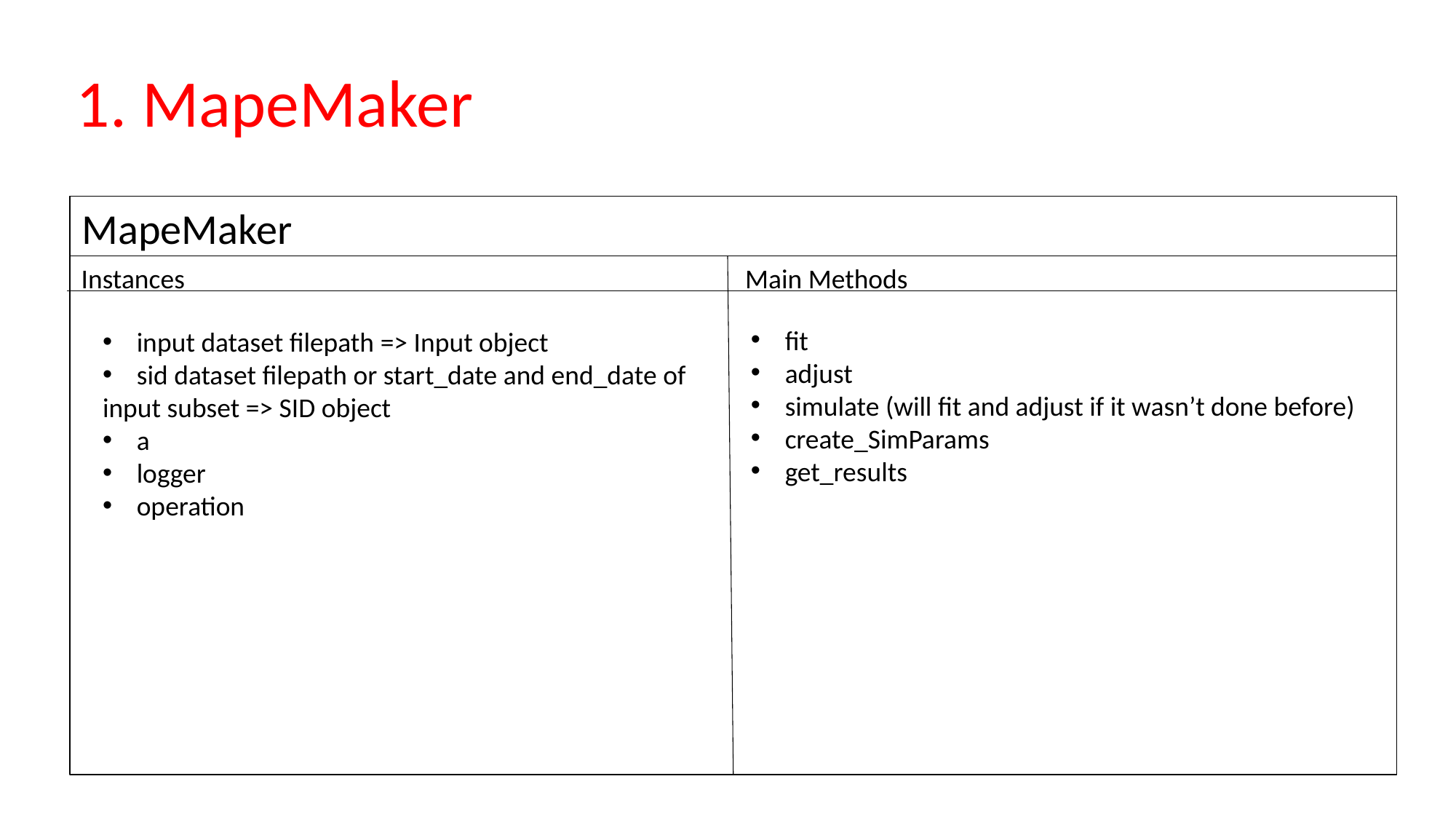

# 1. MapeMaker

MapeMaker
Instances
Main Methods
fit
adjust
simulate (will fit and adjust if it wasn’t done before)
create_SimParams
get_results
input dataset filepath => Input object
sid dataset filepath or start_date and end_date of
input subset => SID object
a
logger
operation